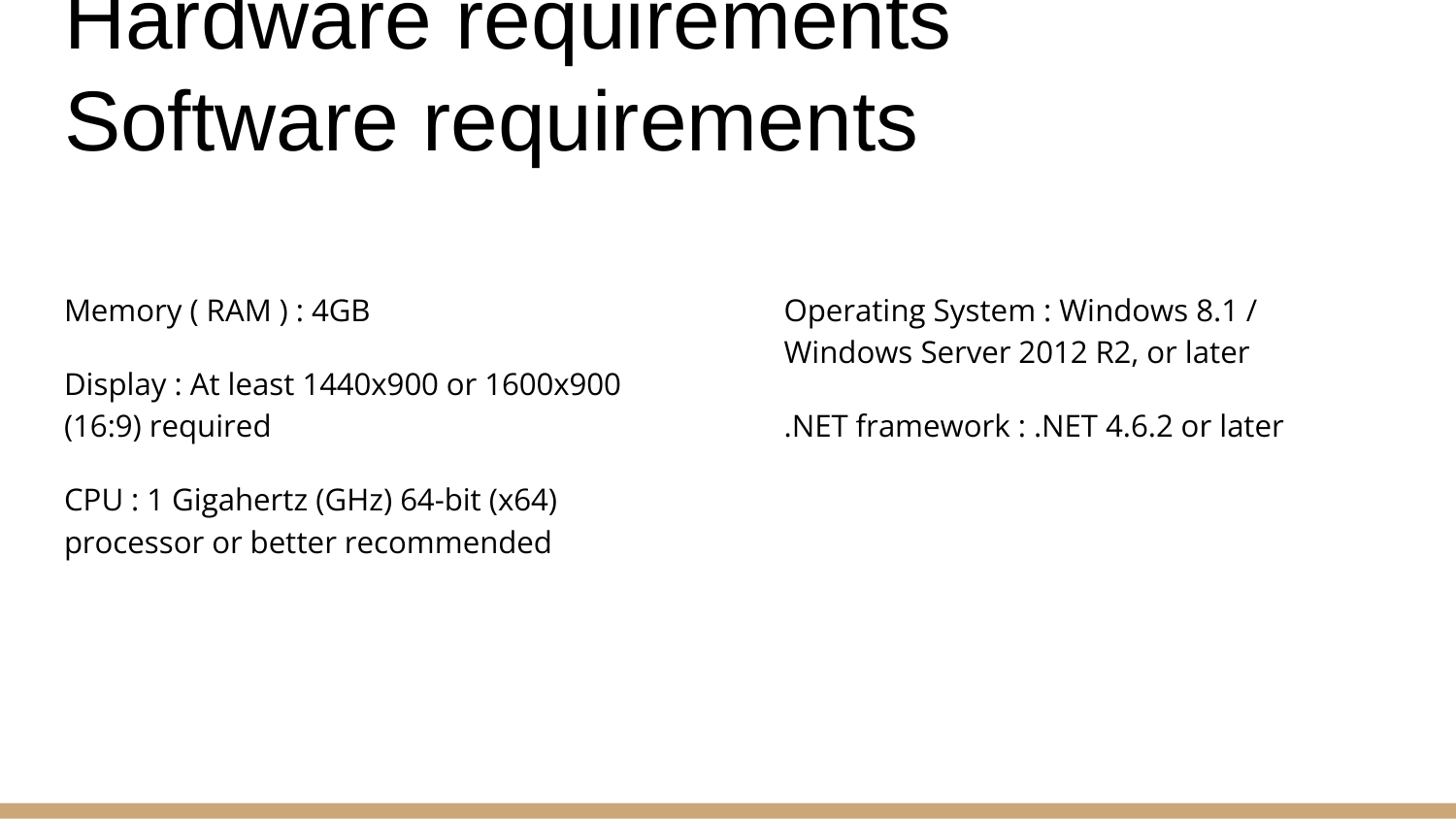

# Hardware requirements   	Software requirements

Memory ( RAM ) : 4GB
Display : At least 1440x900 or 1600x900 (16:9) required
CPU : 1 Gigahertz (GHz) 64-bit (x64) processor or better recommended

Operating System : Windows 8.1 / Windows Server 2012 R2, or later
.NET framework : .NET 4.6.2 or later